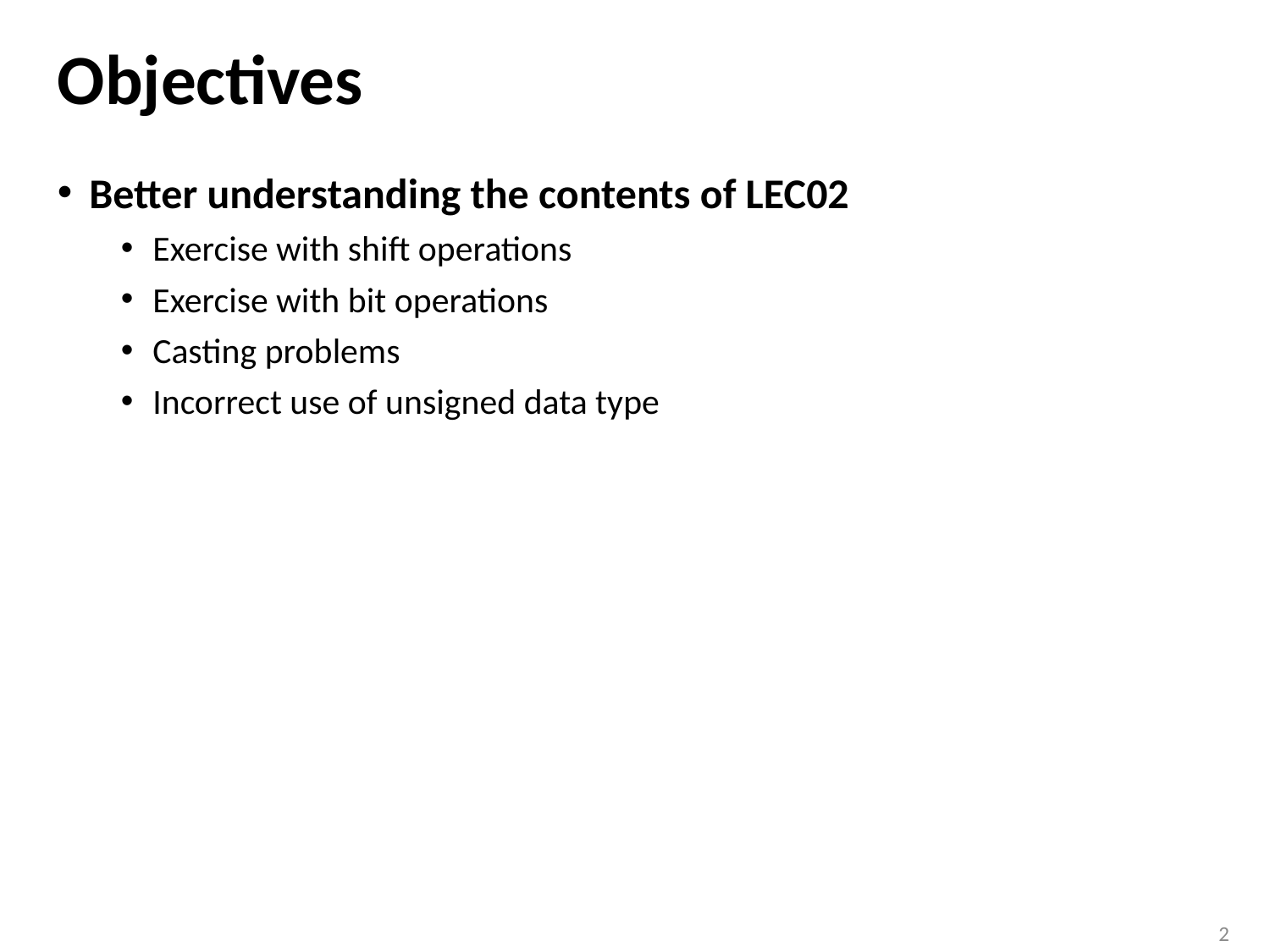

# Objectives
Better understanding the contents of LEC02
Exercise with shift operations
Exercise with bit operations
Casting problems
Incorrect use of unsigned data type

2